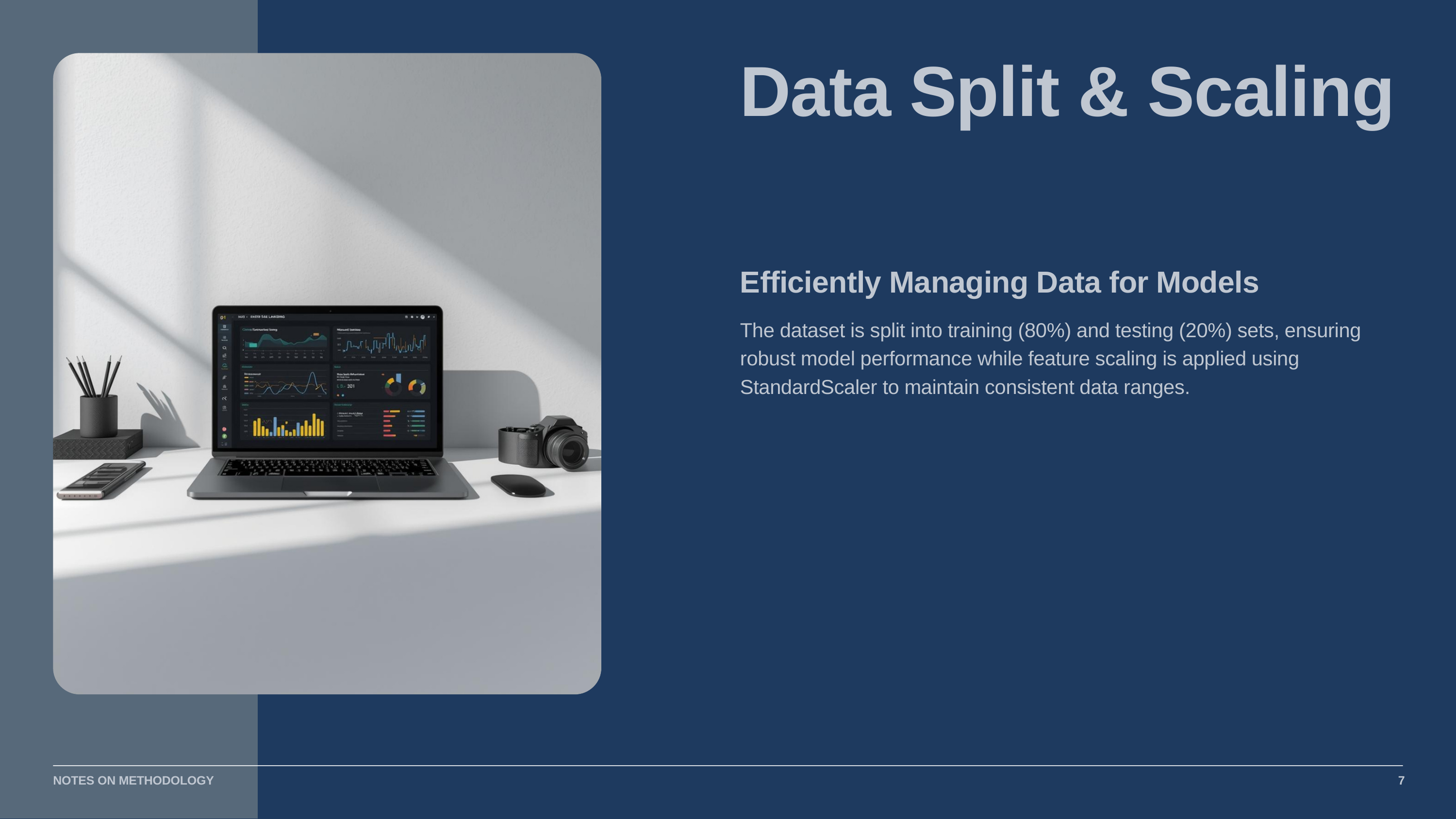

Data Split & Scaling
Efficiently Managing Data for Models
The dataset is split into training (80%) and testing (20%) sets, ensuring robust model performance while feature scaling is applied using StandardScaler to maintain consistent data ranges.

7
NOTES ON METHODOLOGY